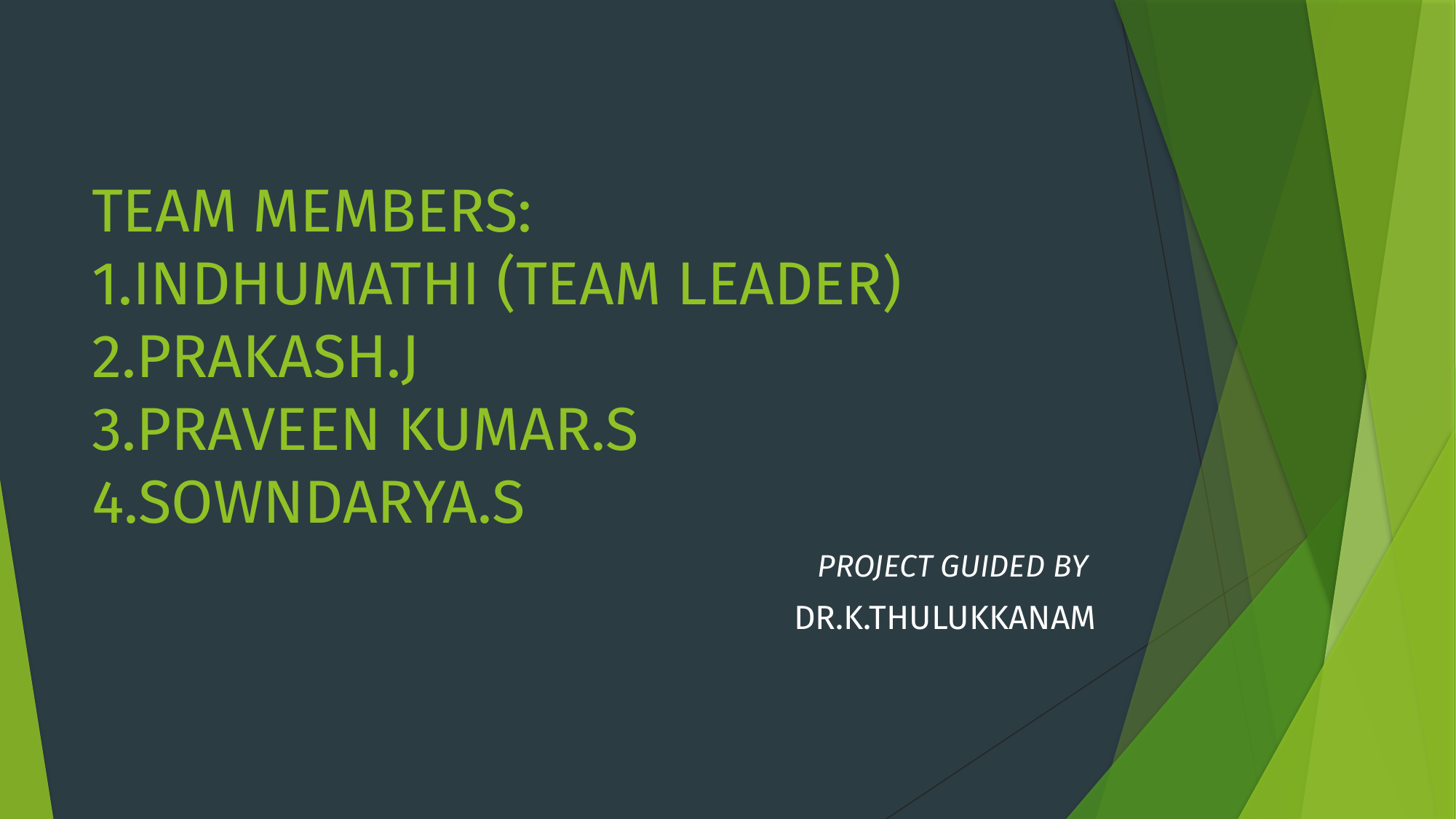

# TEAM MEMBERS: 1.INDHUMATHI (TEAM LEADER) 2.PRAKASH.J 3.PRAVEEN KUMAR.S 4.SOWNDARYA.S
                                                                  PROJECT GUIDED BY
                                                                  DR.K.THULUKKANAM